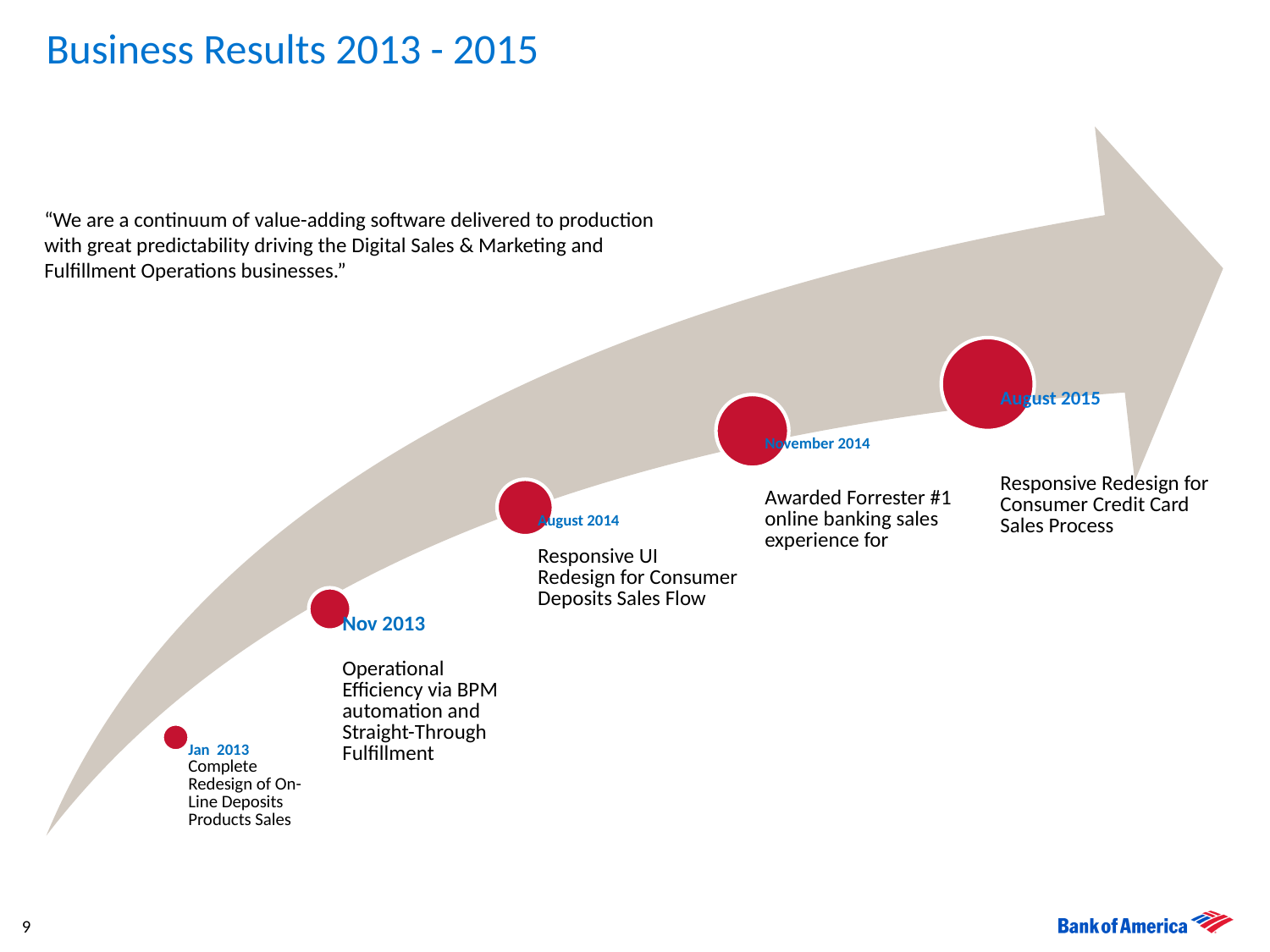

# Business Results 2013 - 2015
Jan  2013
Complete Redesign of On-Line Deposits Products Sales
Nov 2013
Operational Efficiency via BPM automation and Straight-Through Fulfillment
August 2014
Responsive UI Redesign for Consumer Deposits Sales Flow
November 2014
Awarded Forrester #1 online banking sales experience for
August 2015
Responsive Redesign for Consumer Credit Card Sales Process
“We are a continuum of value-adding software delivered to production with great predictability driving the Digital Sales & Marketing and Fulfillment Operations businesses.”
9